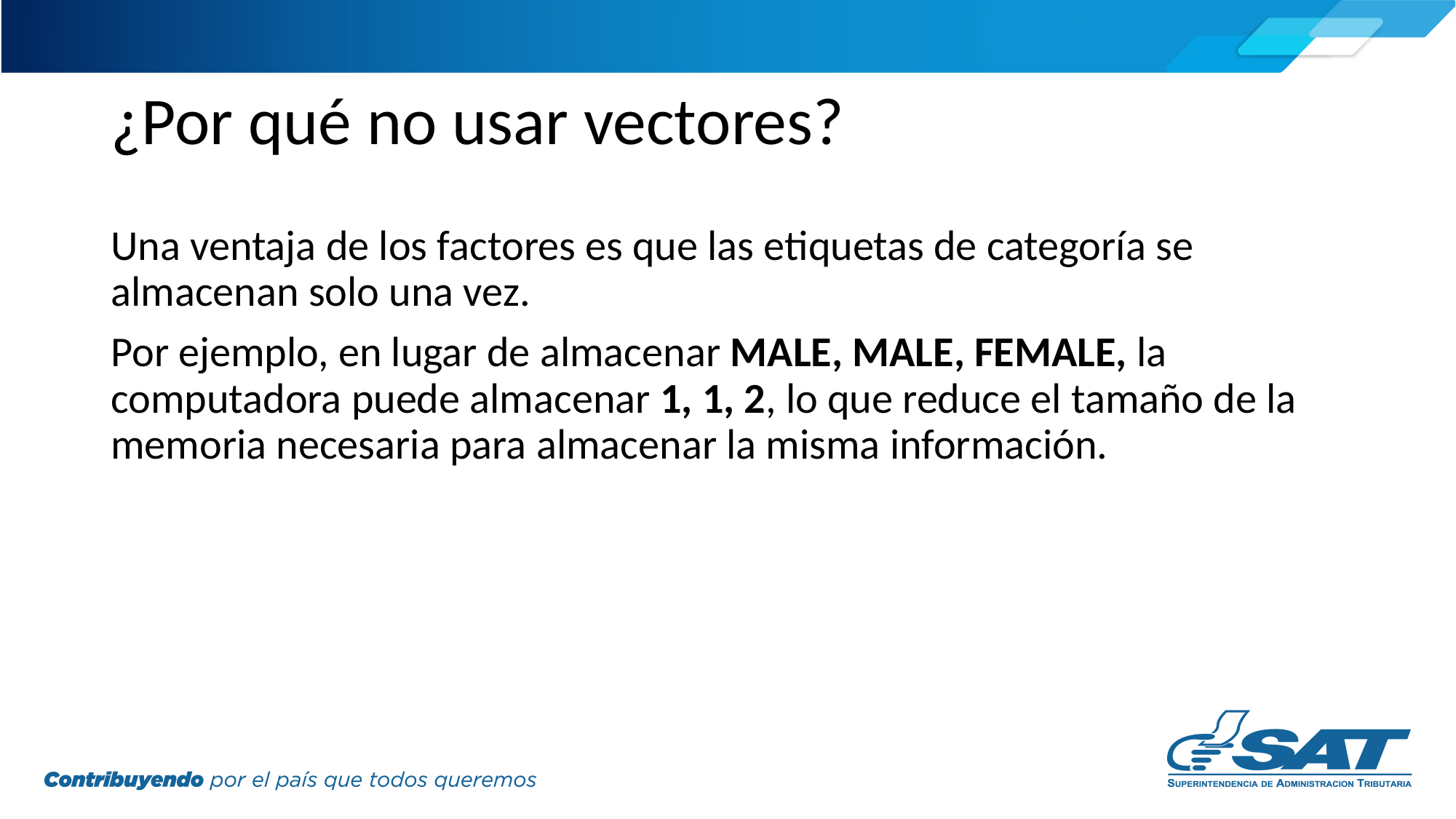

# ¿Por qué no usar vectores?
Una ventaja de los factores es que las etiquetas de categoría se almacenan solo una vez.
Por ejemplo, en lugar de almacenar MALE, MALE, FEMALE, la computadora puede almacenar 1, 1, 2, lo que reduce el tamaño de la memoria necesaria para almacenar la misma información.